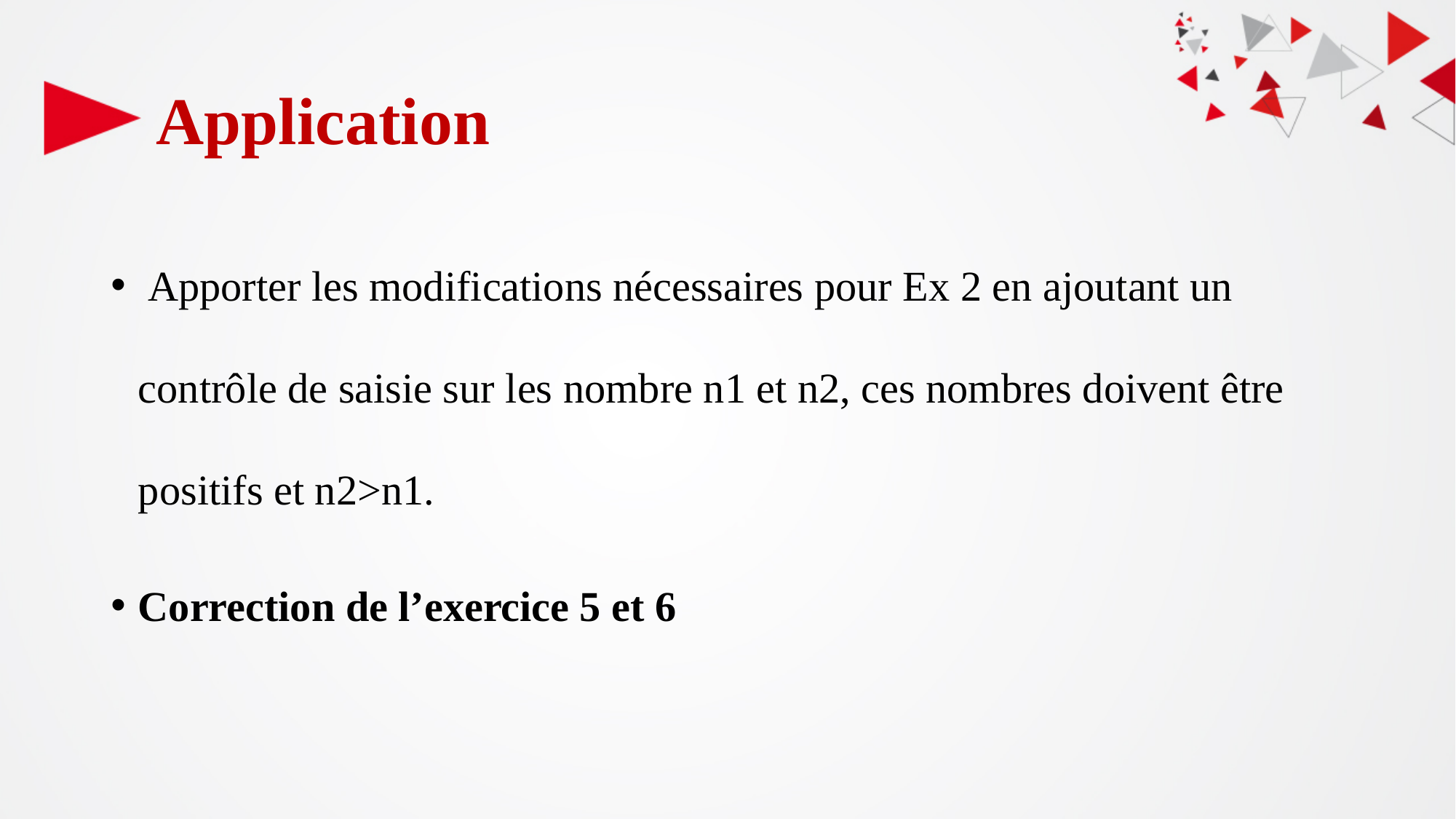

# Application
 Apporter les modifications nécessaires pour Ex 2 en ajoutant un contrôle de saisie sur les nombre n1 et n2, ces nombres doivent être positifs et n2>n1.
Correction de l’exercice 5 et 6
21